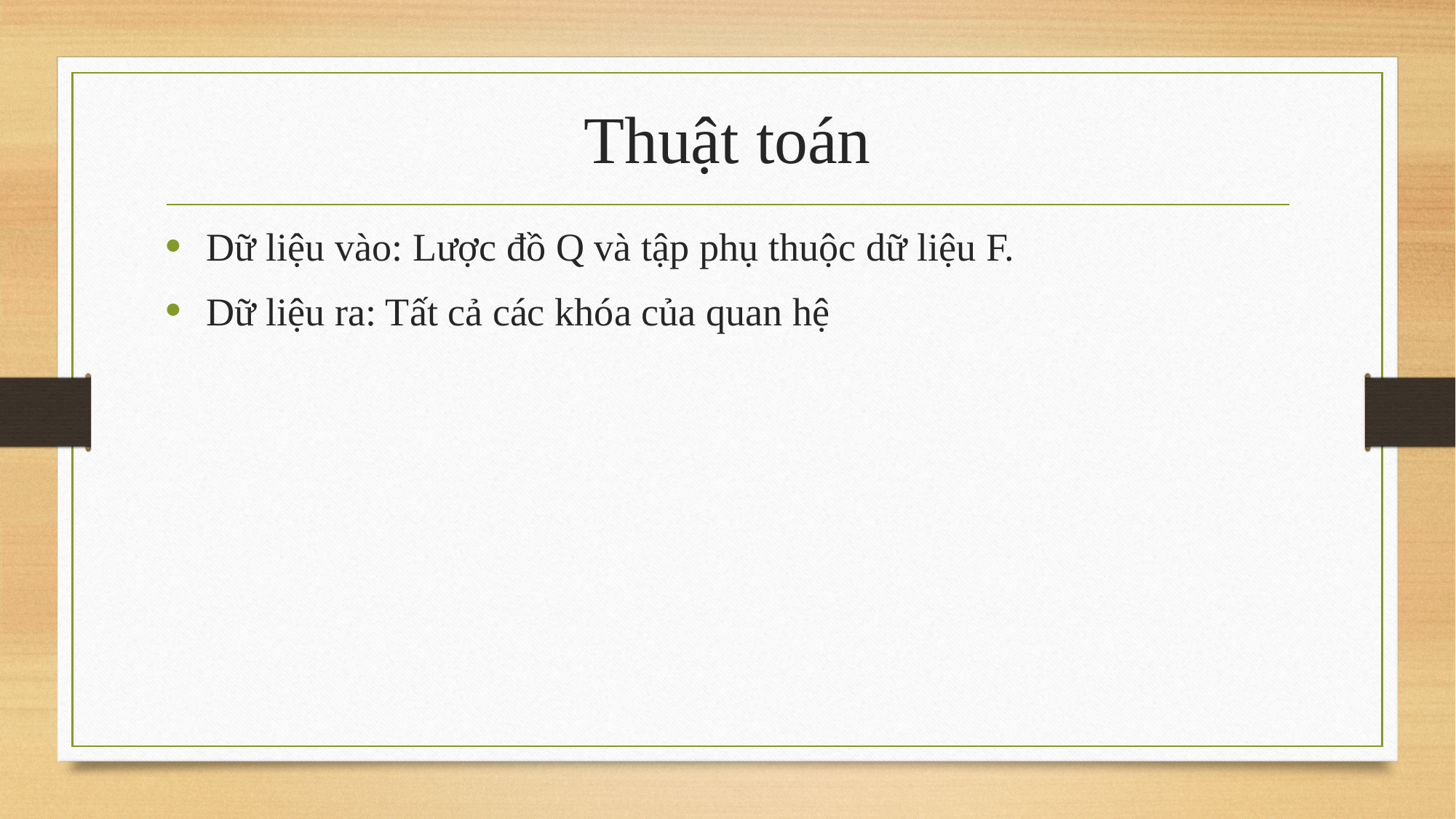

# Thuật toán
Dữ liệu vào: Lược đồ Q và tập phụ thuộc dữ liệu F.
Dữ liệu ra: Tất cả các khóa của quan hệ